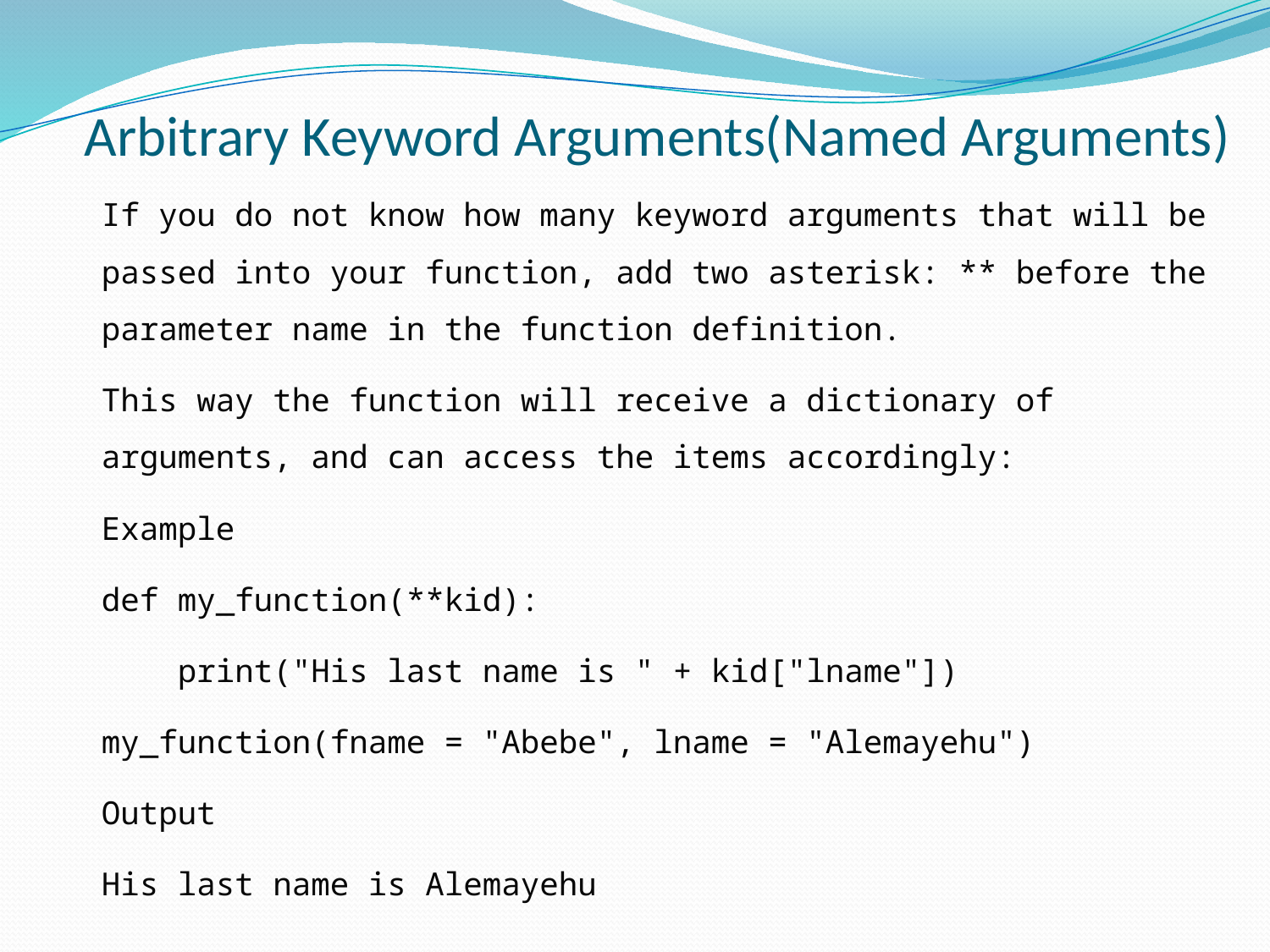

# Arbitrary Keyword Arguments(Named Arguments)
If you do not know how many keyword arguments that will be passed into your function, add two asterisk: ** before the parameter name in the function definition.
This way the function will receive a dictionary of arguments, and can access the items accordingly:
Example
def my_function(**kid):
    print("His last name is " + kid["lname"])
my_function(fname = "Abebe", lname = "Alemayehu")
Output
His last name is Alemayehu